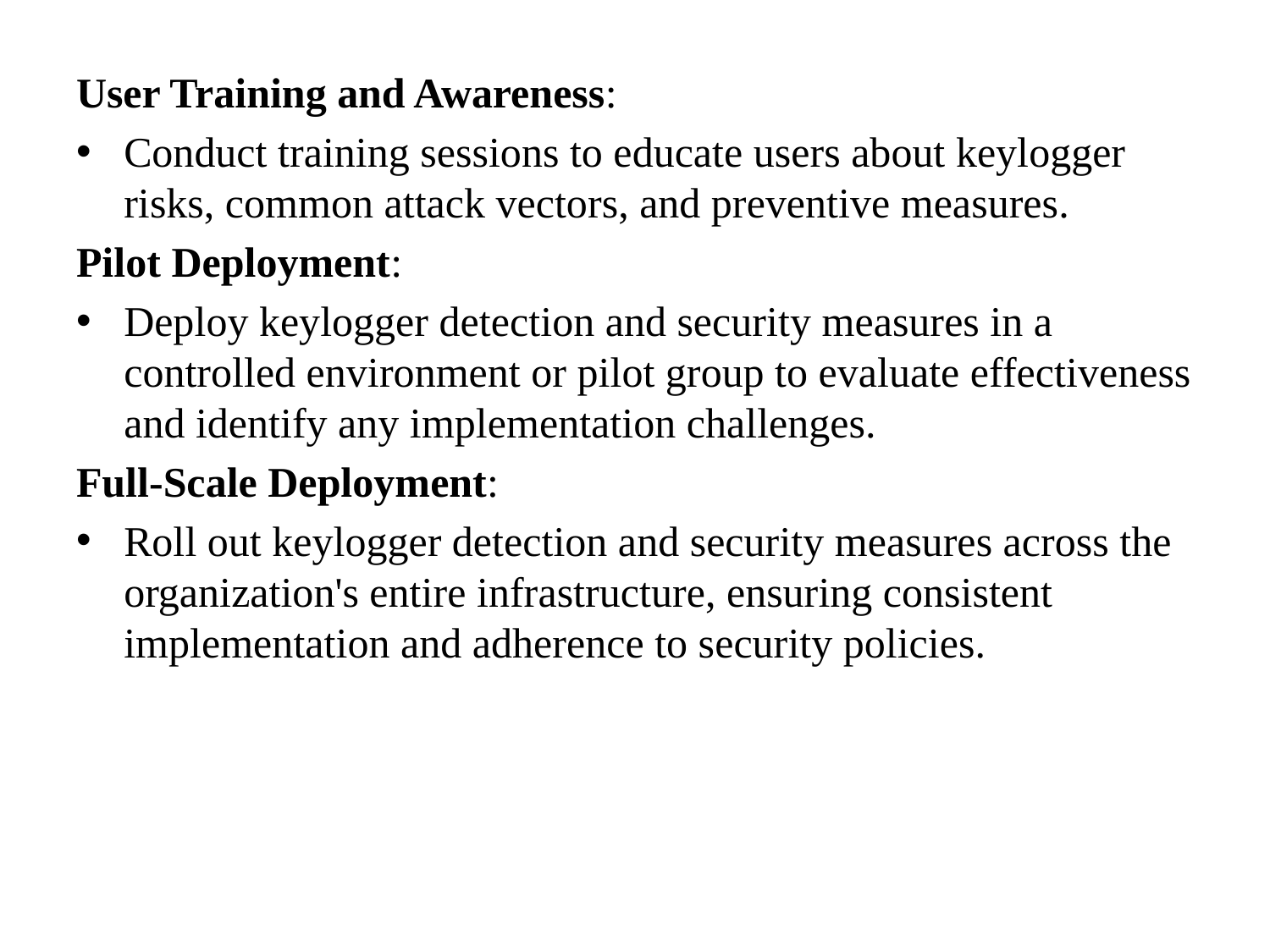

User Training and Awareness:
Conduct training sessions to educate users about keylogger risks, common attack vectors, and preventive measures.
Pilot Deployment:
Deploy keylogger detection and security measures in a controlled environment or pilot group to evaluate effectiveness and identify any implementation challenges.
Full-Scale Deployment:
Roll out keylogger detection and security measures across the organization's entire infrastructure, ensuring consistent implementation and adherence to security policies.